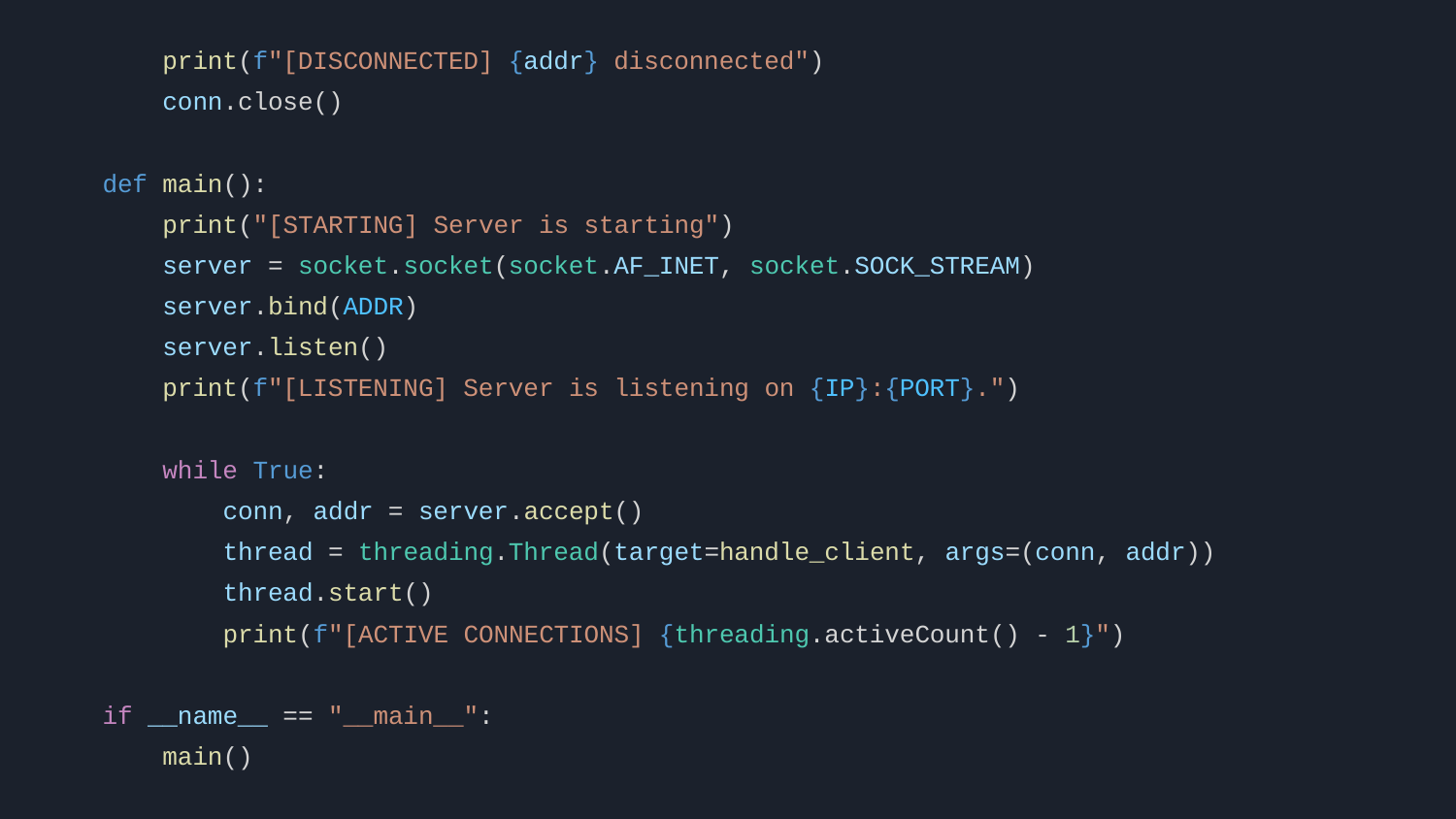

print(f"[DISCONNECTED] {addr} disconnected")
    conn.close()

def main():
    print("[STARTING] Server is starting")
    server = socket.socket(socket.AF_INET, socket.SOCK_STREAM)
    server.bind(ADDR)
    server.listen()
    print(f"[LISTENING] Server is listening on {IP}:{PORT}.")

    while True:
        conn, addr = server.accept()
        thread = threading.Thread(target=handle_client, args=(conn, addr))
        thread.start()
        print(f"[ACTIVE CONNECTIONS] {threading.activeCount() - 1}")

if __name__ == "__main__":
    main()